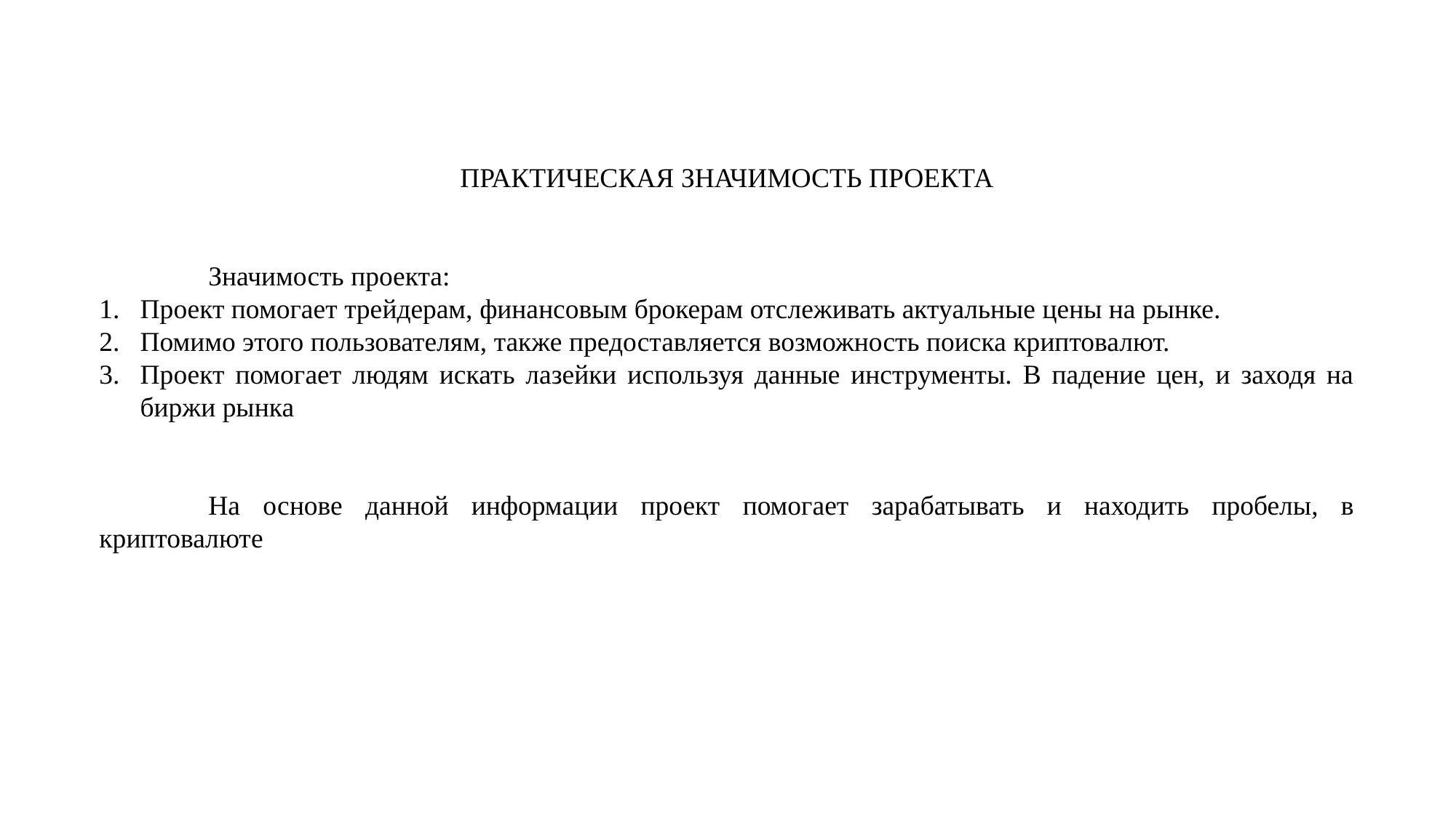

ПРАКТИЧЕСКАЯ ЗНАЧИМОСТЬ ПРОЕКТА

	Значимость проекта:
Проект помогает трейдерам, финансовым брокерам отслеживать актуальные цены на рынке.
Помимо этого пользователям, также предоставляется возможность поиска криптовалют.
Проект помогает людям искать лазейки используя данные инструменты. В падение цен, и заходя на биржи рынка

	На основе данной информации проект помогает зарабатывать и находить пробелы, в криптовалюте